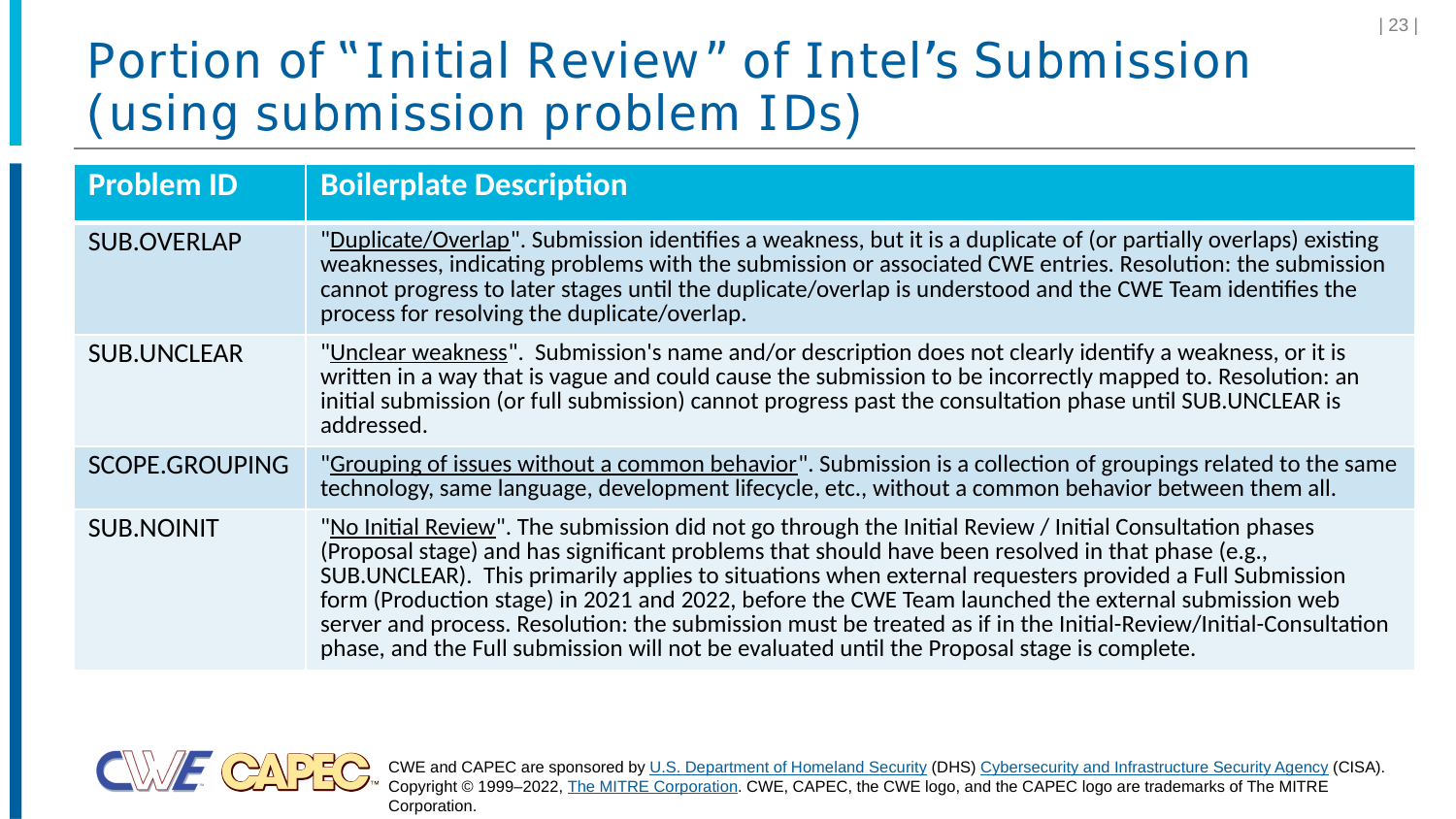

| 23 |
# Portion of “Initial Review” of Intel’s Submission (using submission problem IDs)
| Problem ID | Boilerplate Description |
| --- | --- |
| SUB.OVERLAP | "Duplicate/Overlap". Submission identifies a weakness, but it is a duplicate of (or partially overlaps) existing weaknesses, indicating problems with the submission or associated CWE entries. Resolution: the submission cannot progress to later stages until the duplicate/overlap is understood and the CWE Team identifies the process for resolving the duplicate/overlap. |
| SUB.UNCLEAR | "Unclear weakness". Submission's name and/or description does not clearly identify a weakness, or it is written in a way that is vague and could cause the submission to be incorrectly mapped to. Resolution: an initial submission (or full submission) cannot progress past the consultation phase until SUB.UNCLEAR is addressed. |
| SCOPE.GROUPING | "Grouping of issues without a common behavior". Submission is a collection of groupings related to the same technology, same language, development lifecycle, etc., without a common behavior between them all. |
| SUB.NOINIT | "No Initial Review". The submission did not go through the Initial Review / Initial Consultation phases (Proposal stage) and has significant problems that should have been resolved in that phase (e.g., SUB.UNCLEAR). This primarily applies to situations when external requesters provided a Full Submission form (Production stage) in 2021 and 2022, before the CWE Team launched the external submission web server and process. Resolution: the submission must be treated as if in the Initial-Review/Initial-Consultation phase, and the Full submission will not be evaluated until the Proposal stage is complete. |